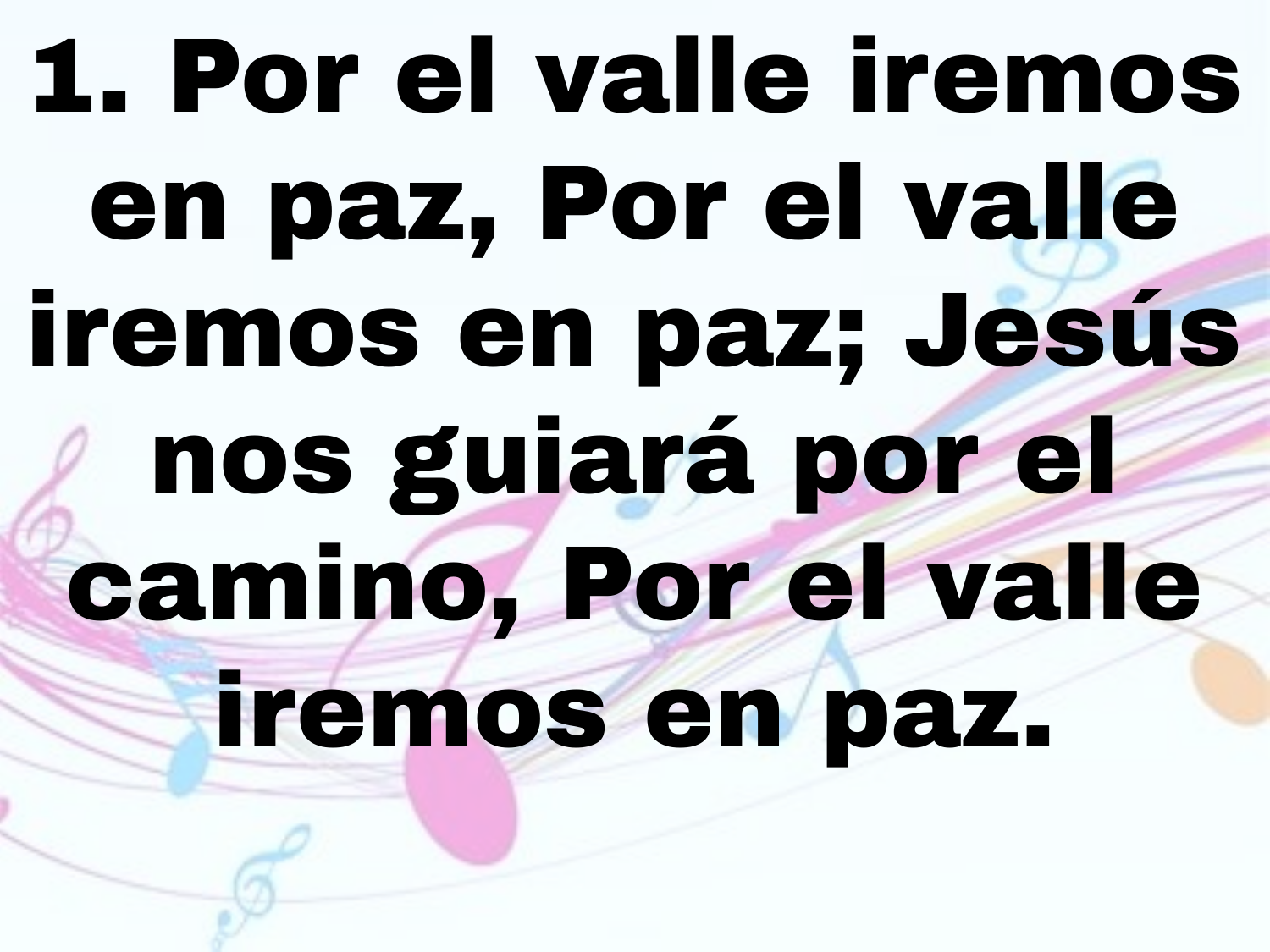

1. Por el valle iremos en paz, Por el valle iremos en paz; Jesús nos guiará por el camino, Por el valle iremos en paz.